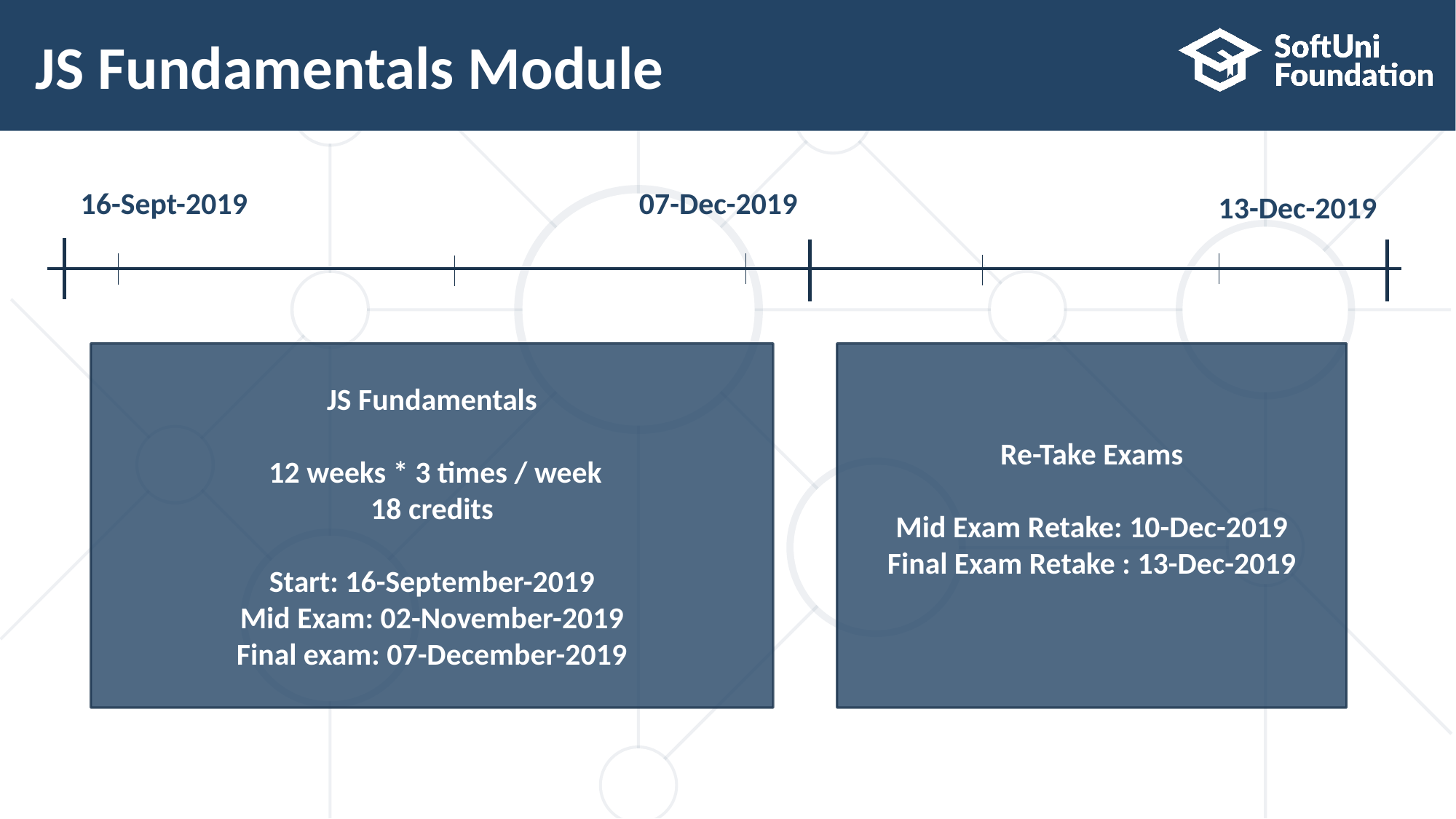

# JS Fundamentals Module
16-Sept-2019
07-Dec-2019
13-Dec-2019
JS Fundamentals

 12 weeks * 3 times / week
18 credits

Start: 16-September-2019
Mid Exam: 02-November-2019
Final exam: 07-December-2019
Re-Take Exams

Mid Exam Retake: 10-Dec-2019
Final Exam Retake : 13-Dec-2019